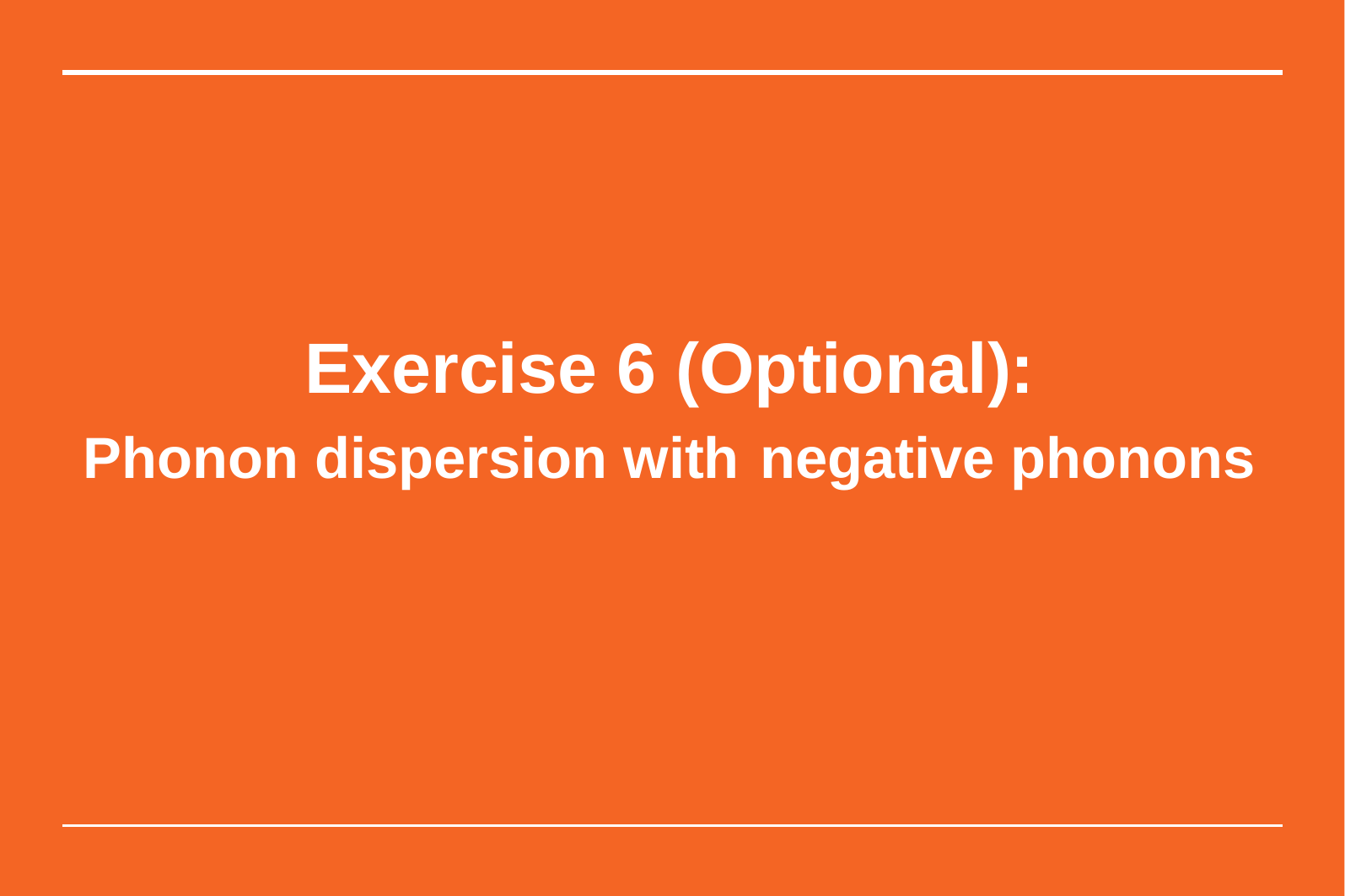

# Exercise 6 (Optional): Phonon dispersion with negative phonons